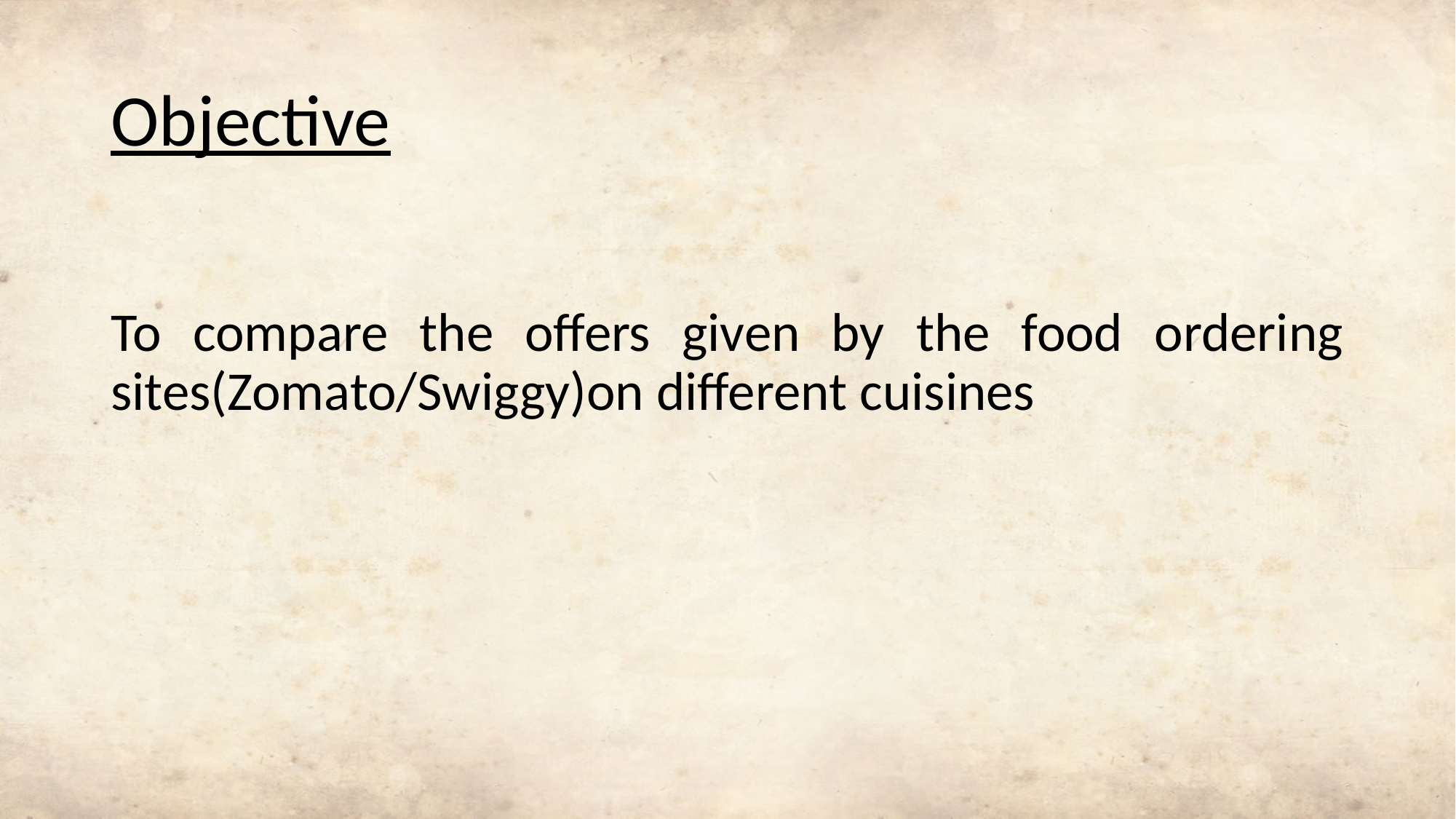

# Objective

To compare the offers given by the food ordering sites(Zomato/Swiggy)on different cuisines